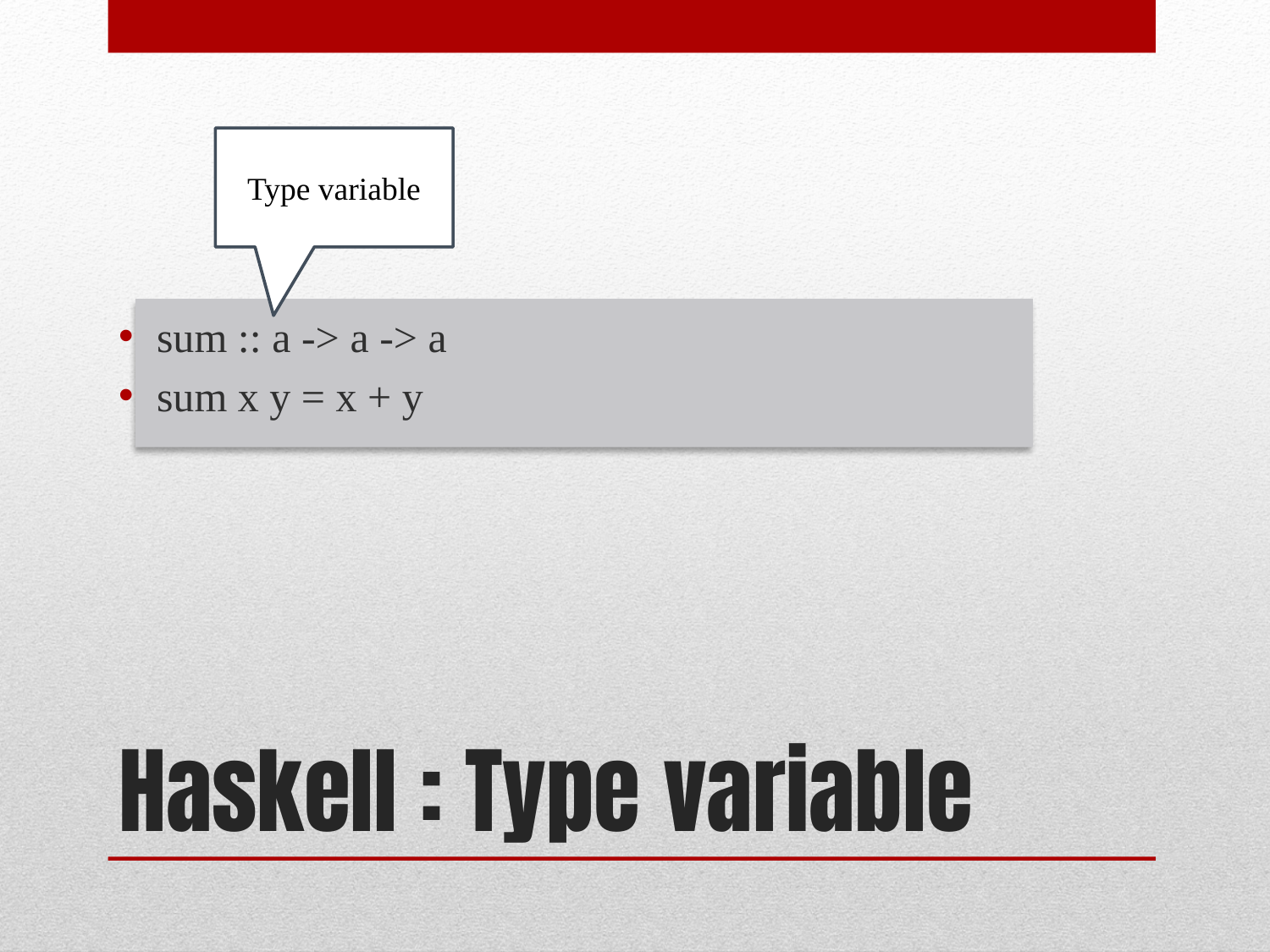

sum :: a -> a -> a
sum x y = x + y
Type variable

# Haskell : Type variable